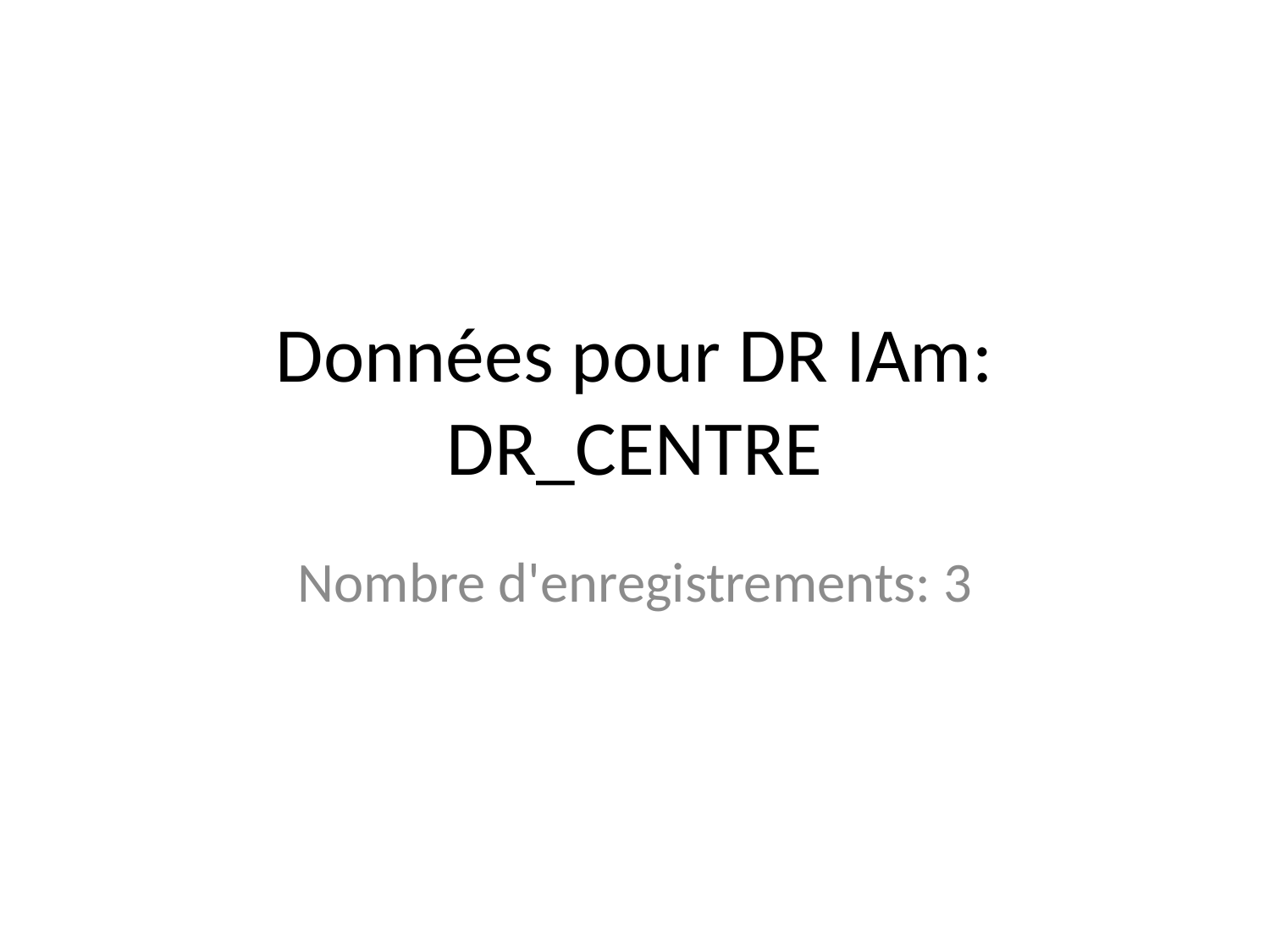

# Données pour DR IAm: DR_CENTRE
Nombre d'enregistrements: 3